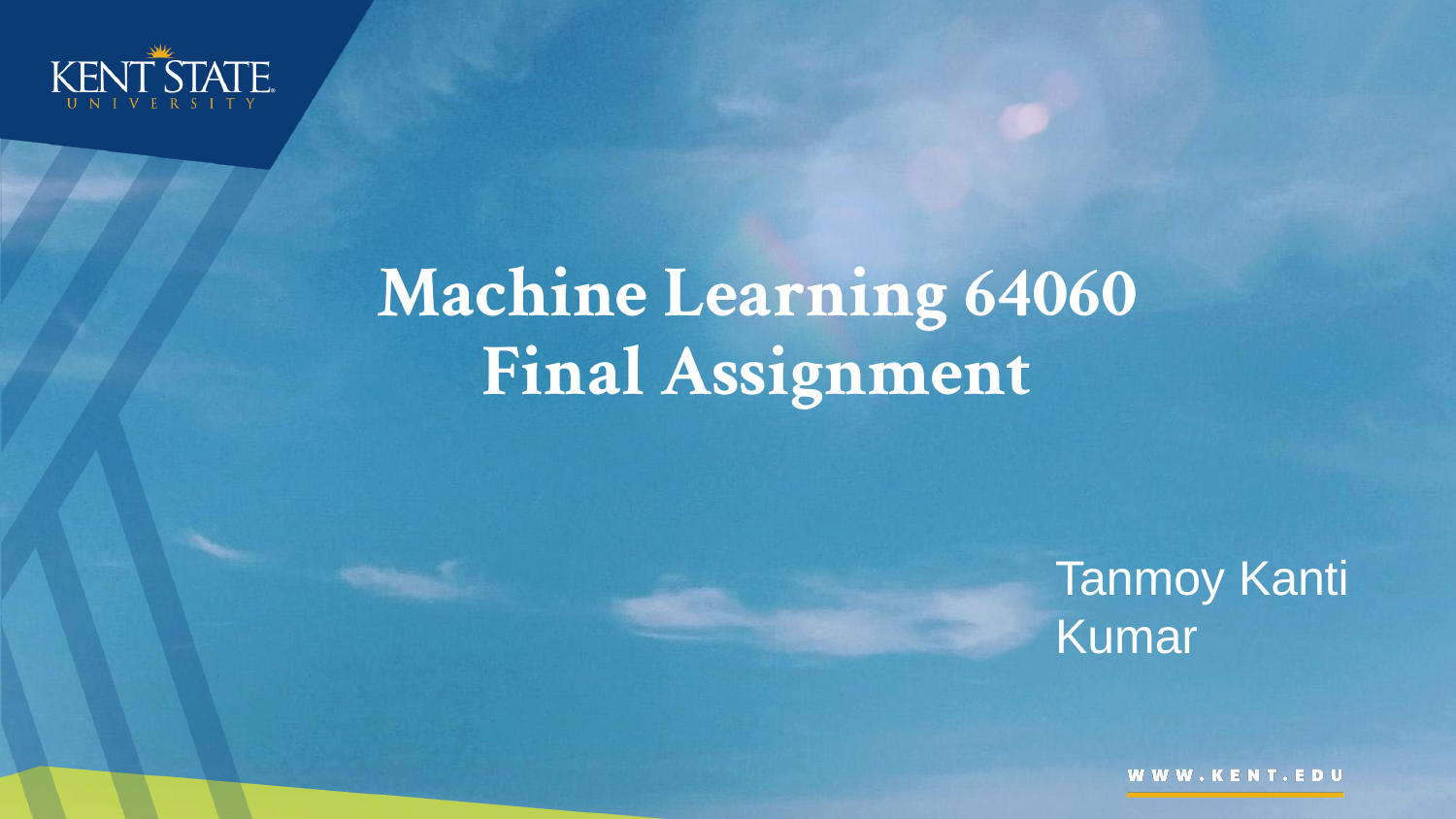

# Machine Learning 64060 Final Assignment

Tanmoy Kanti Kumar